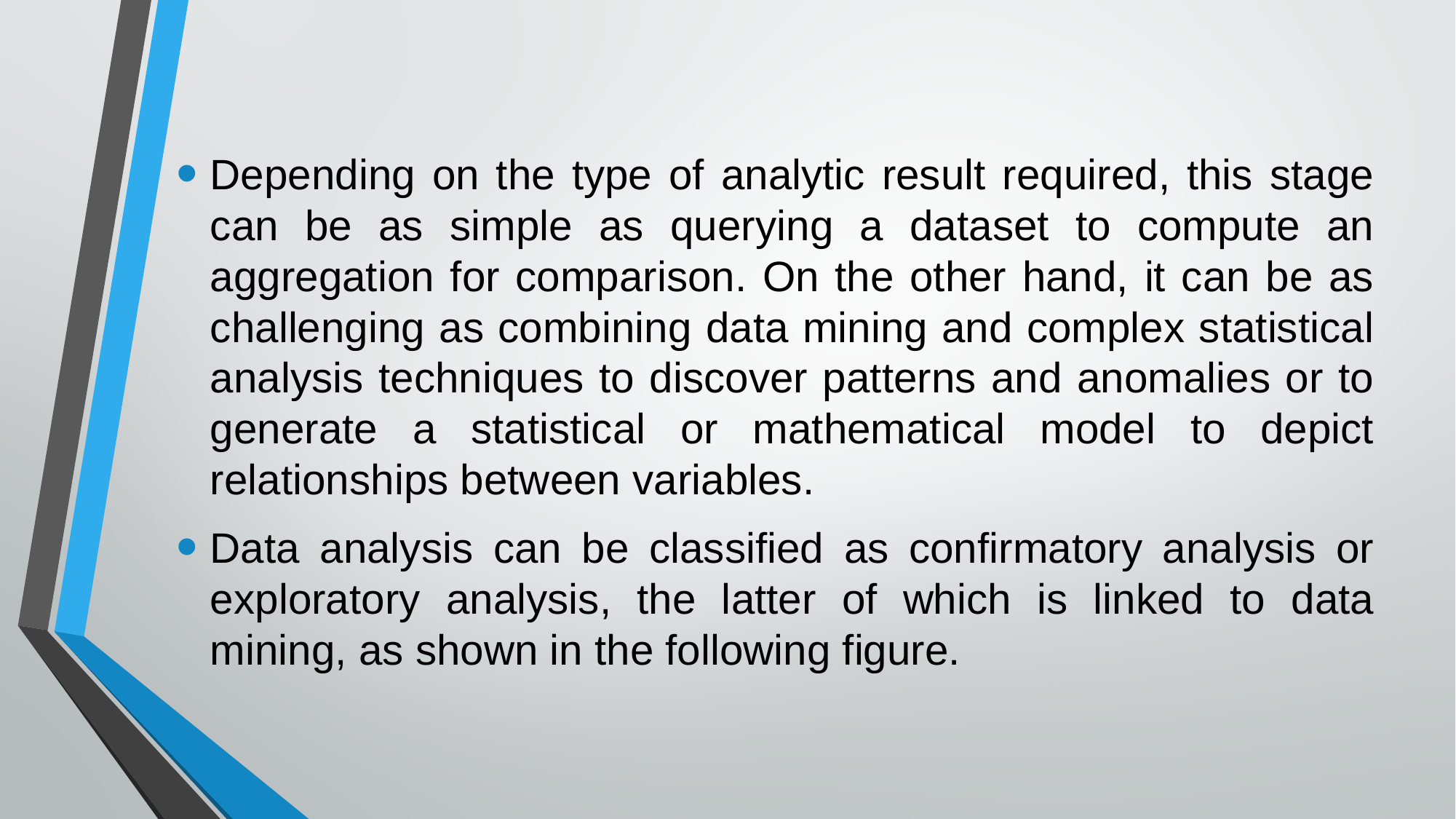

Depending on the type of analytic result required, this stage can be as simple as querying a dataset to compute an aggregation for comparison. On the other hand, it can be as challenging as combining data mining and complex statistical analysis techniques to discover patterns and anomalies or to generate a statistical or mathematical model to depict relationships between variables.
Data analysis can be classified as confirmatory analysis or exploratory analysis, the latter of which is linked to data mining, as shown in the following figure.